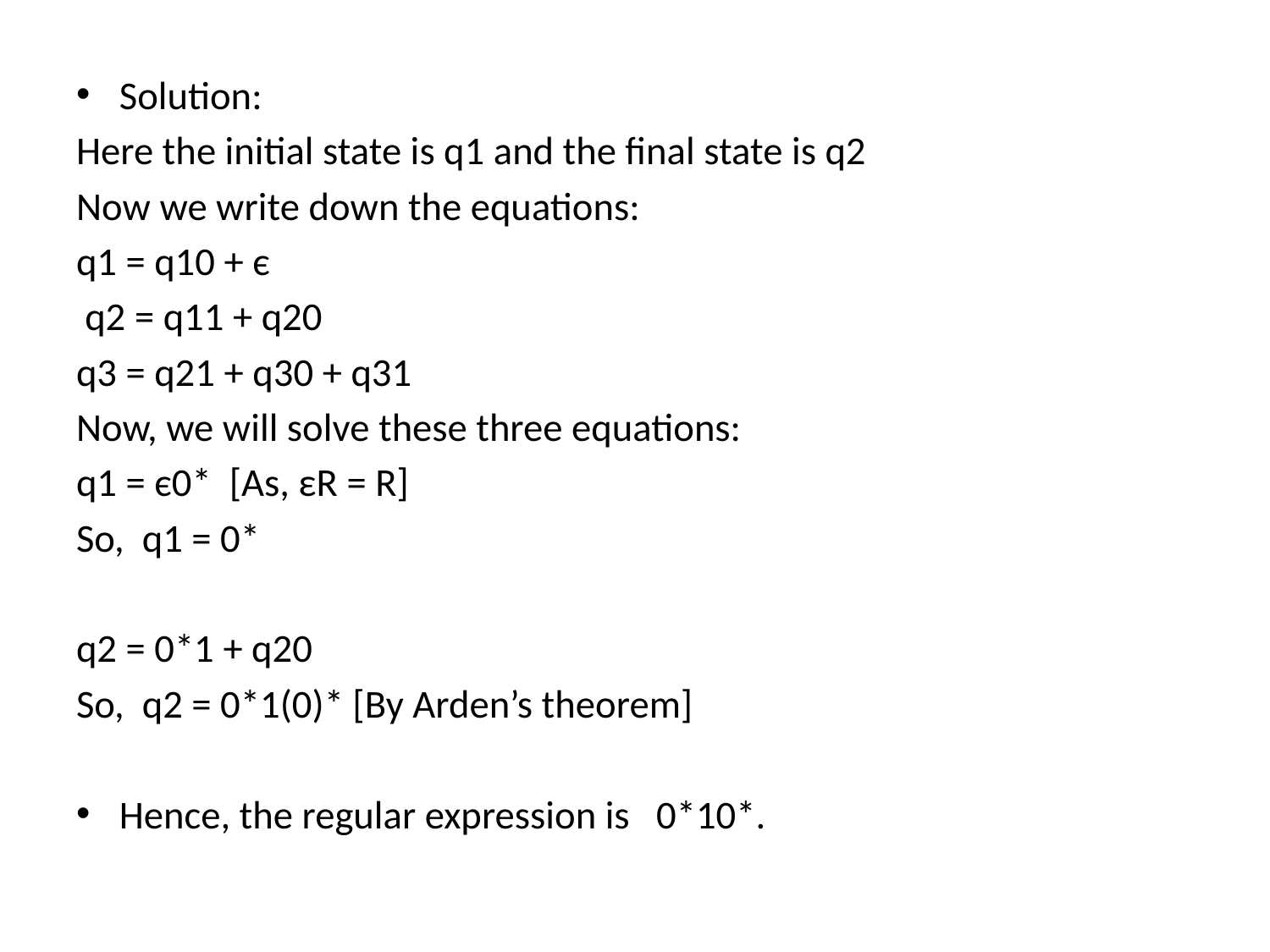

Solution:
Here the initial state is q1 and the final state is q2
Now we write down the equations:
q1 = q10 + є
 q2 = q11 + q20
q3 = q21 + q30 + q31
Now, we will solve these three equations:
q1 = є0*  [As, εR = R]
So,  q1 = 0*

q2 = 0*1 + q20
So,  q2 = 0*1(0)* [By Arden’s theorem]

Hence, the regular expression is   0*10*.